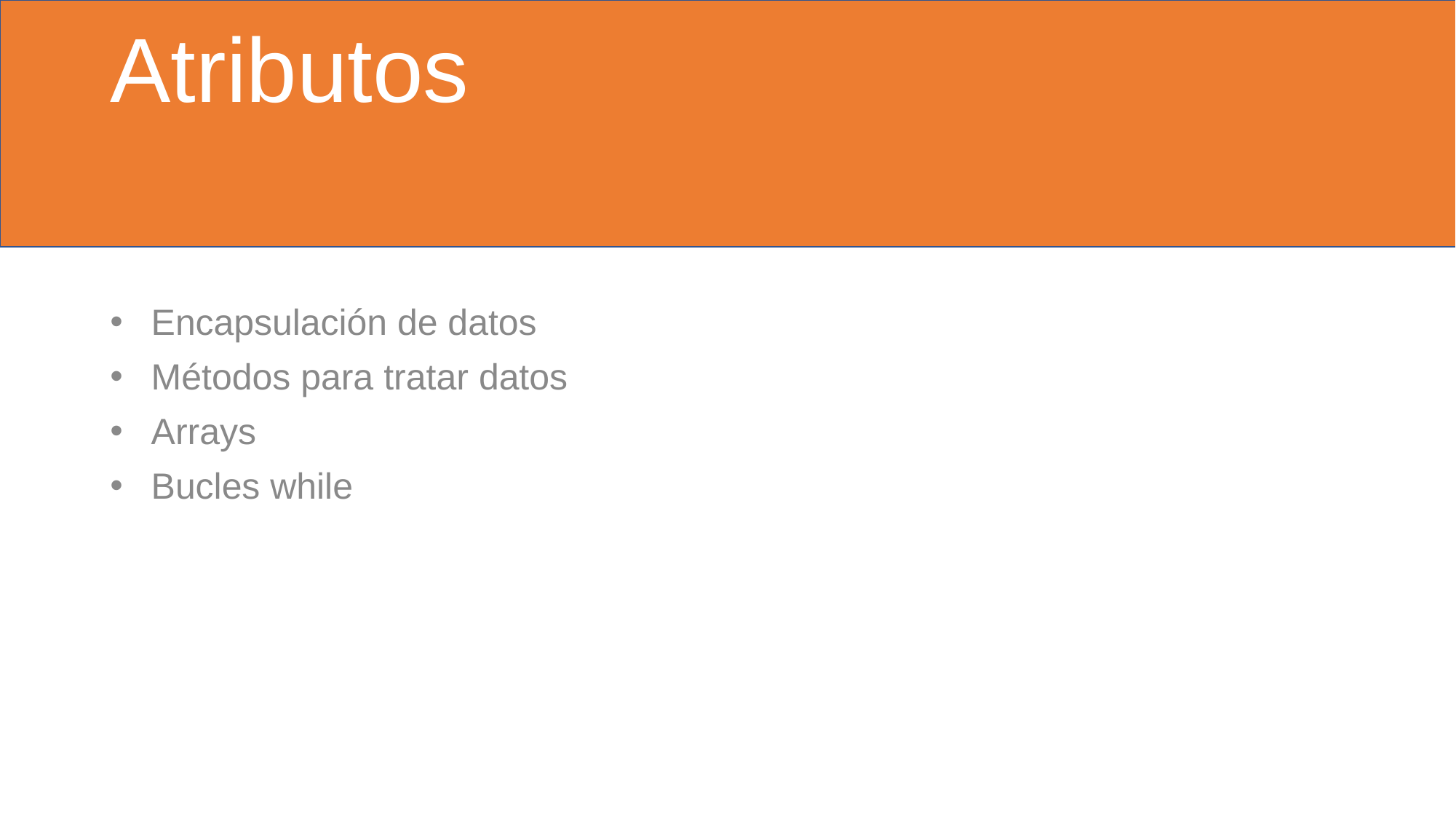

# Atributos
Encapsulación de datos
Métodos para tratar datos
Arrays
Bucles while